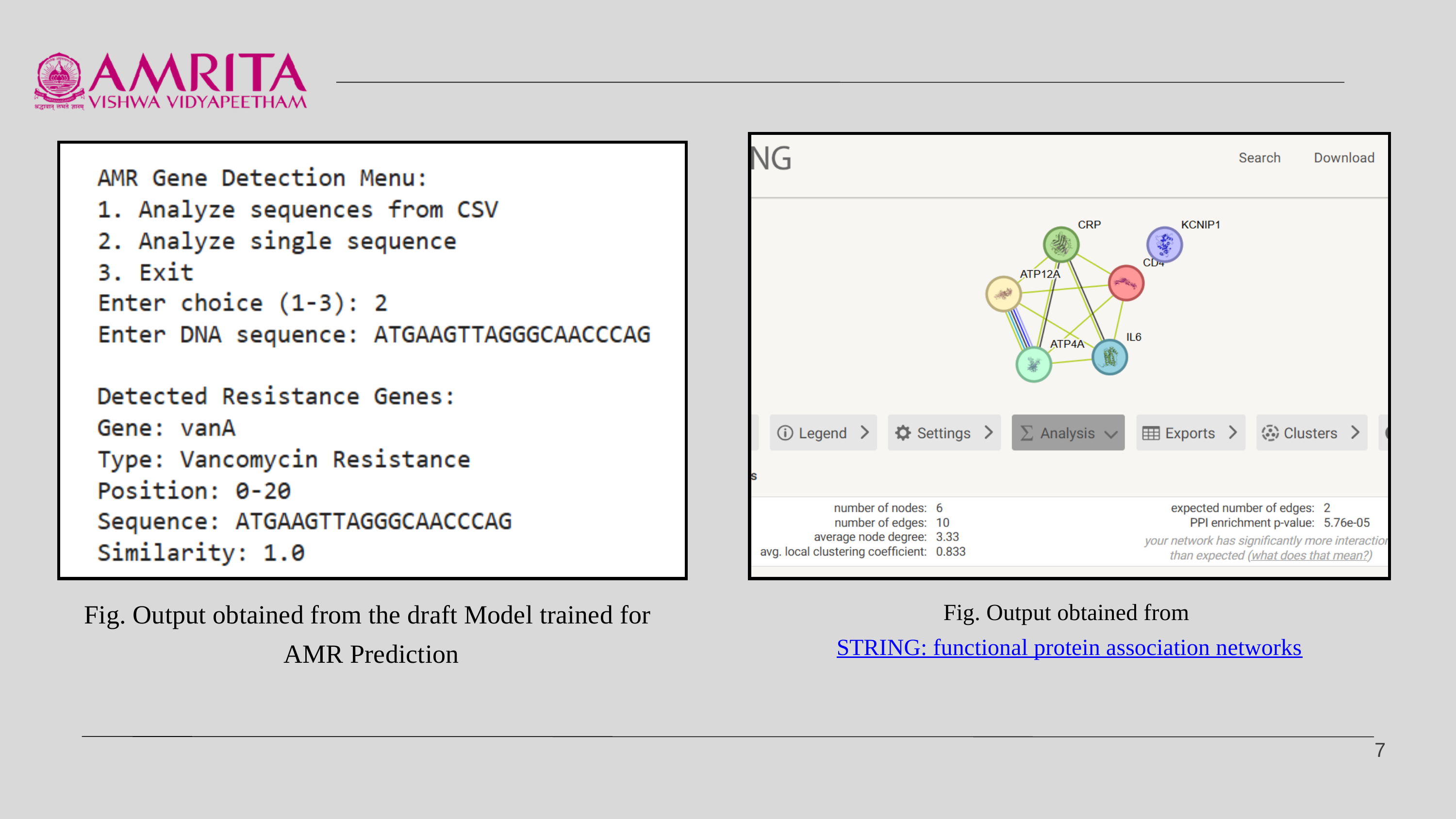

Fig. Output obtained from the draft Model trained for  AMR Prediction
Fig. Output obtained from STRING: functional protein association networks

7